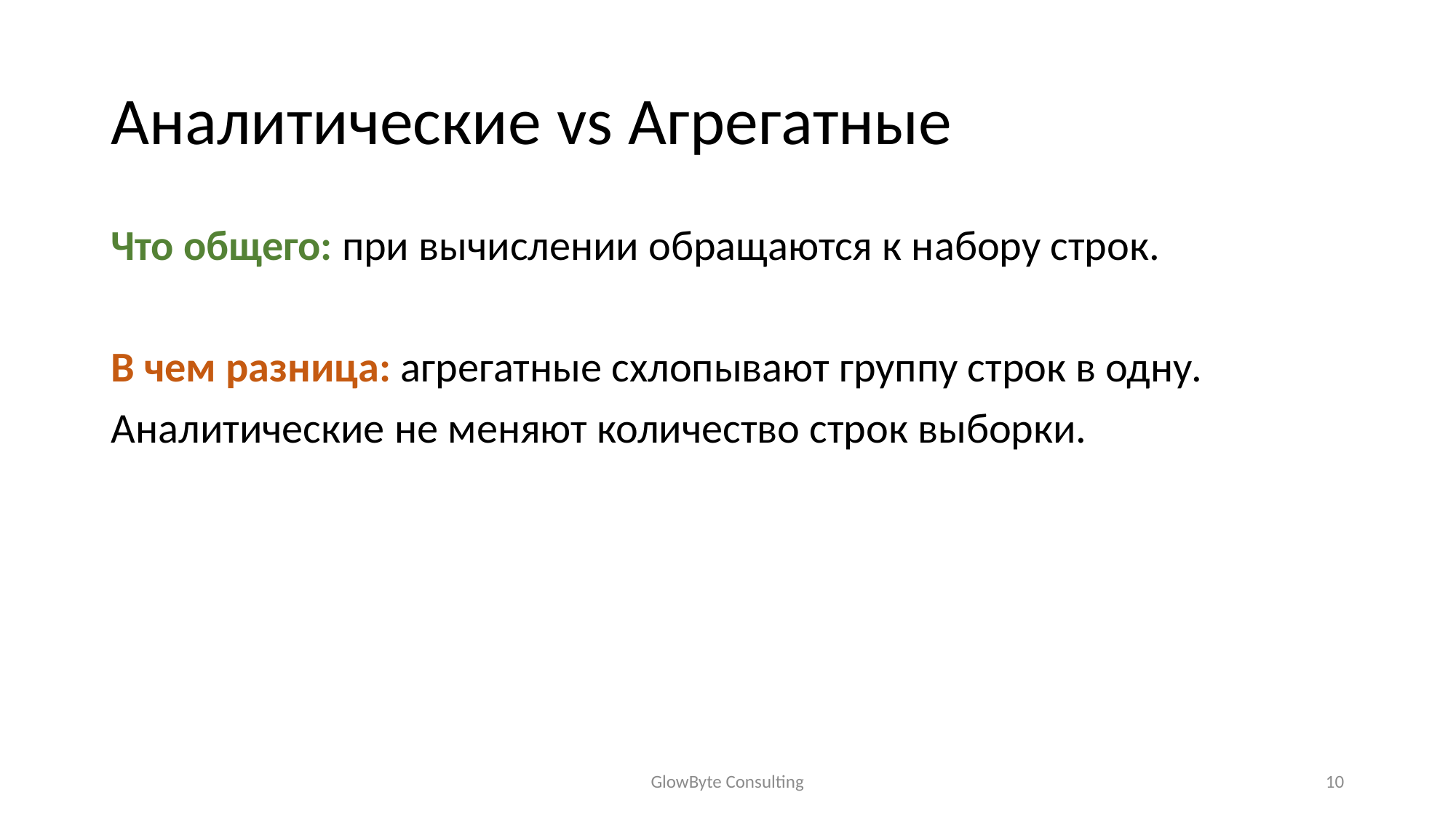

# Аналитические vs Агрегатные
Что общего: при вычислении обращаются к набору строк.

В чем разница: агрегатные схлопывают группу строк в одну.
Аналитические не меняют количество строк выборки.
GlowByte Consulting
10